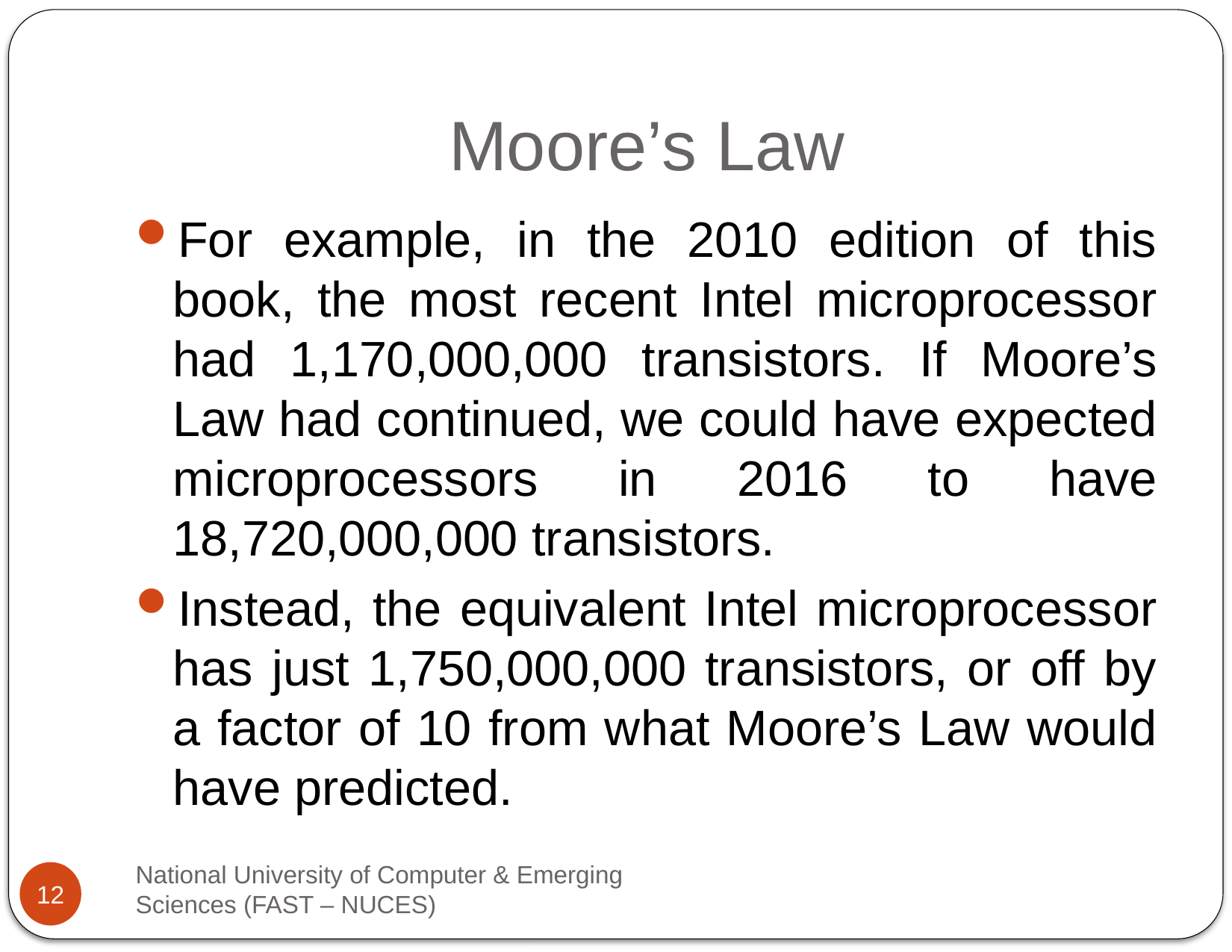

# Moore’s Law
For example, in the 2010 edition of this book, the most recent Intel microprocessor had 1,170,000,000 transistors. If Moore’s Law had continued, we could have expected microprocessors in 2016 to have 18,720,000,000 transistors.
Instead, the equivalent Intel microprocessor has just 1,750,000,000 transistors, or off by a factor of 10 from what Moore’s Law would have predicted.

National University of Computer & Emerging Sciences (FAST – NUCES)
12